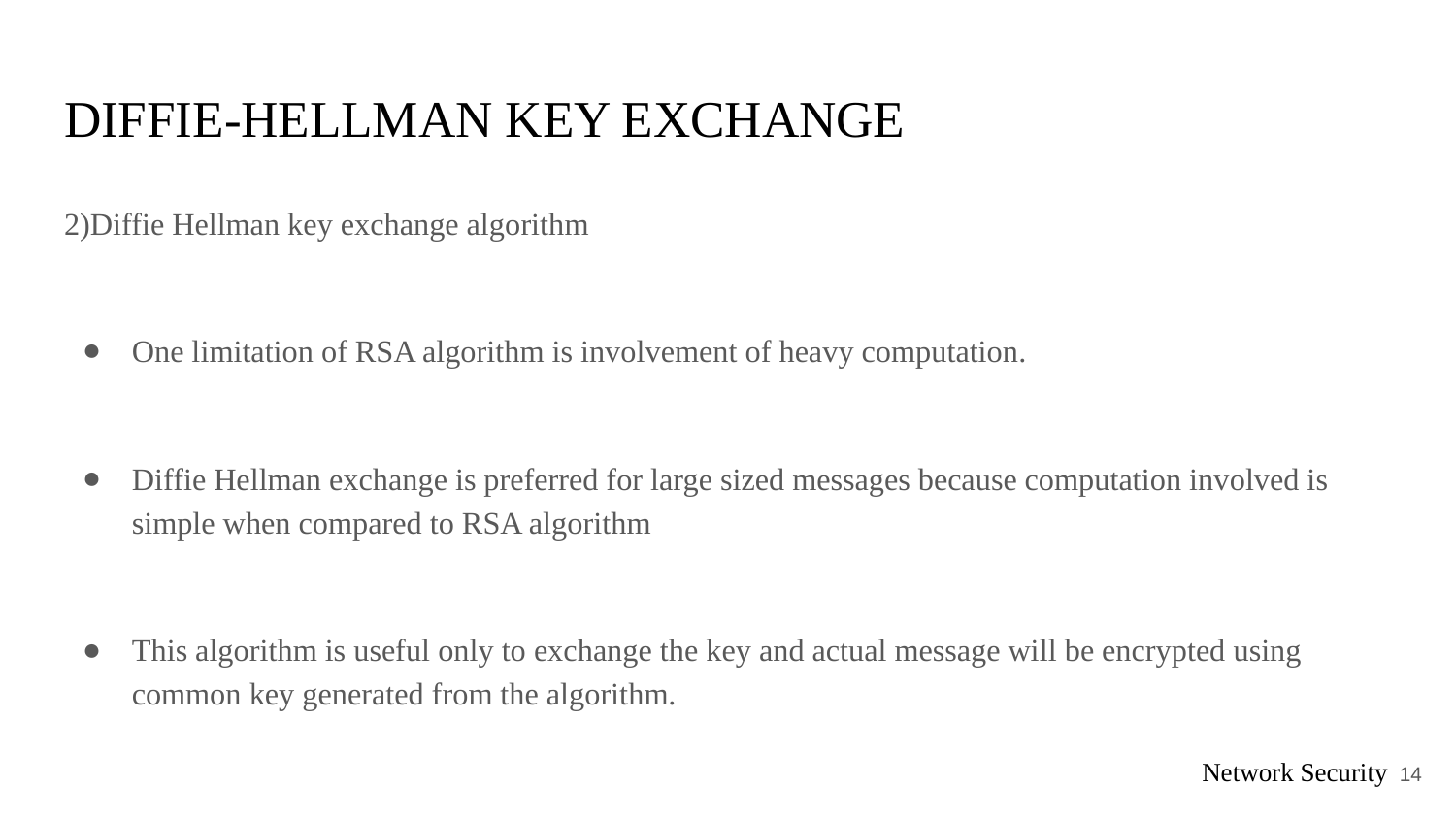

# DIFFIE-HELLMAN KEY EXCHANGE
2)Diffie Hellman key exchange algorithm

One limitation of RSA algorithm is involvement of heavy computation.

Diffie Hellman exchange is preferred for large sized messages because computation involved is simple when compared to RSA algorithm

This algorithm is useful only to exchange the key and actual message will be encrypted using common key generated from the algorithm.
14